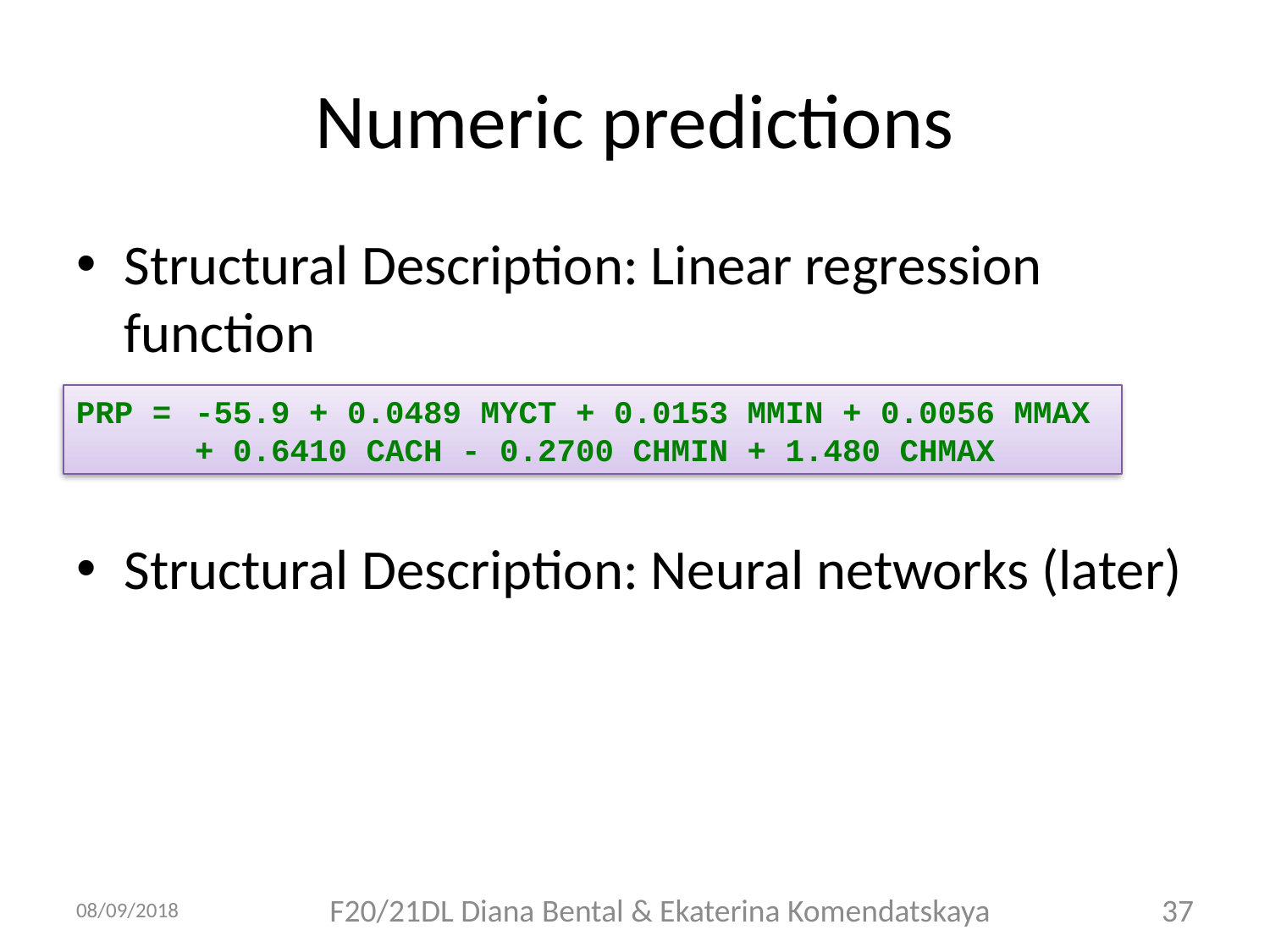

# Numeric predictions
Structural Description: Linear regression function

Structural Description: Neural networks (later)
PRP =	-55.9 + 0.0489 MYCT + 0.0153 MMIN + 0.0056 MMAX
+ 0.6410 CACH - 0.2700 CHMIN + 1.480 CHMAX

08/09/2018
F20/21DL Diana Bental & Ekaterina Komendatskaya
37